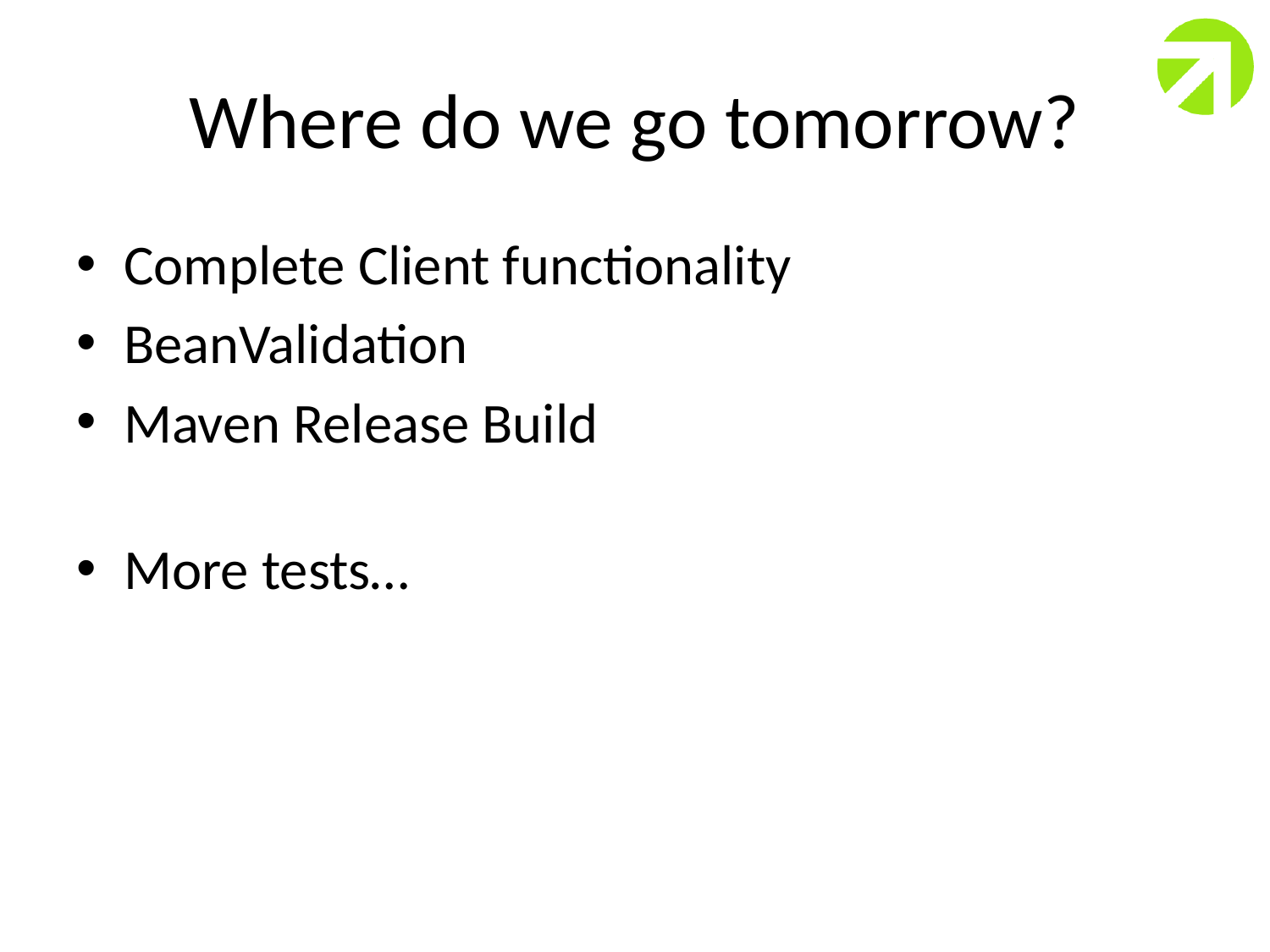

# Where do we go tomorrow?
Complete Client functionality
BeanValidation
Maven Release Build
More tests…